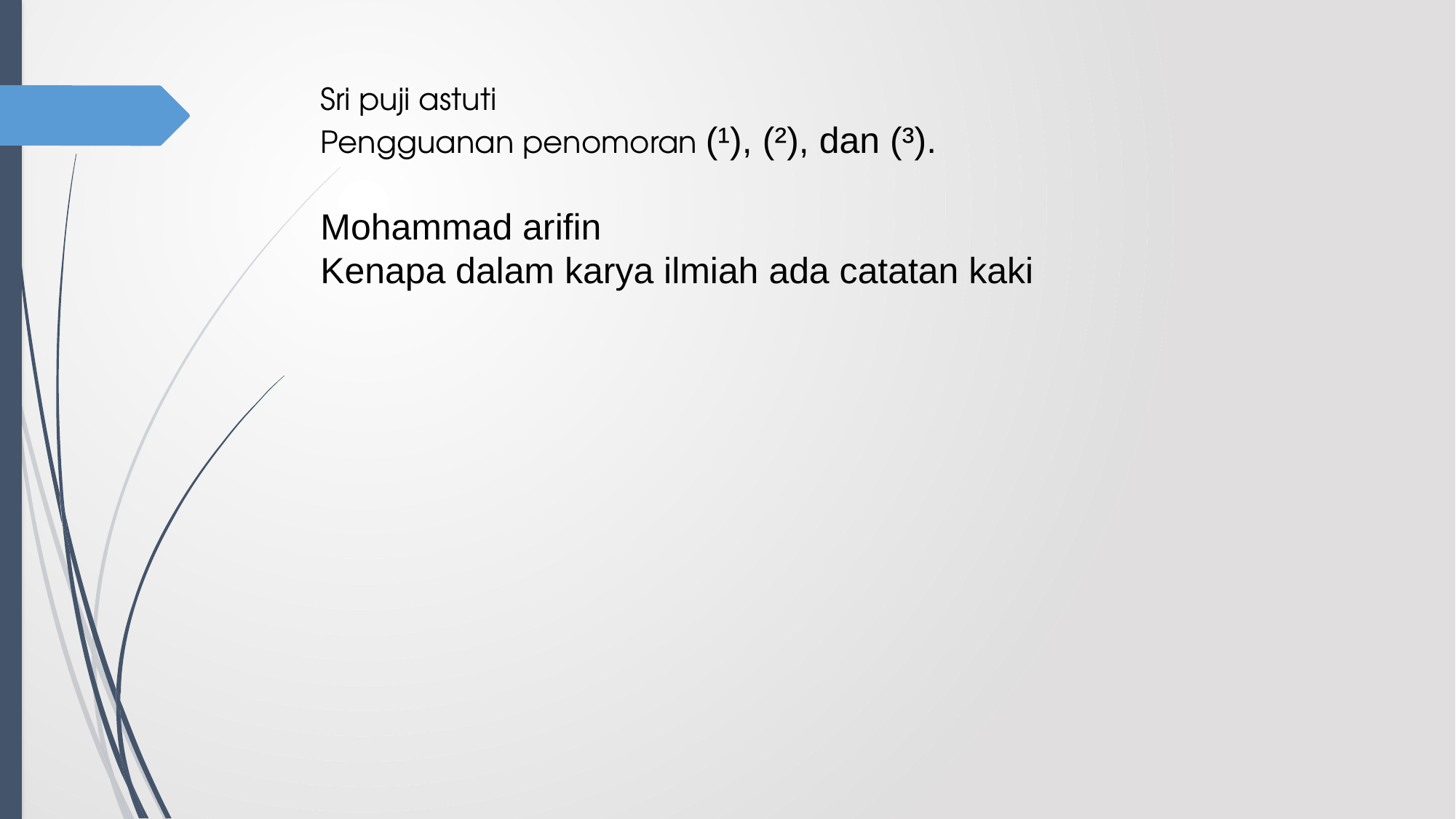

# Sri puji astuti Pengguanan penomoran (¹), (²), dan (³). Mohammad arifin Kenapa dalam karya ilmiah ada catatan kaki